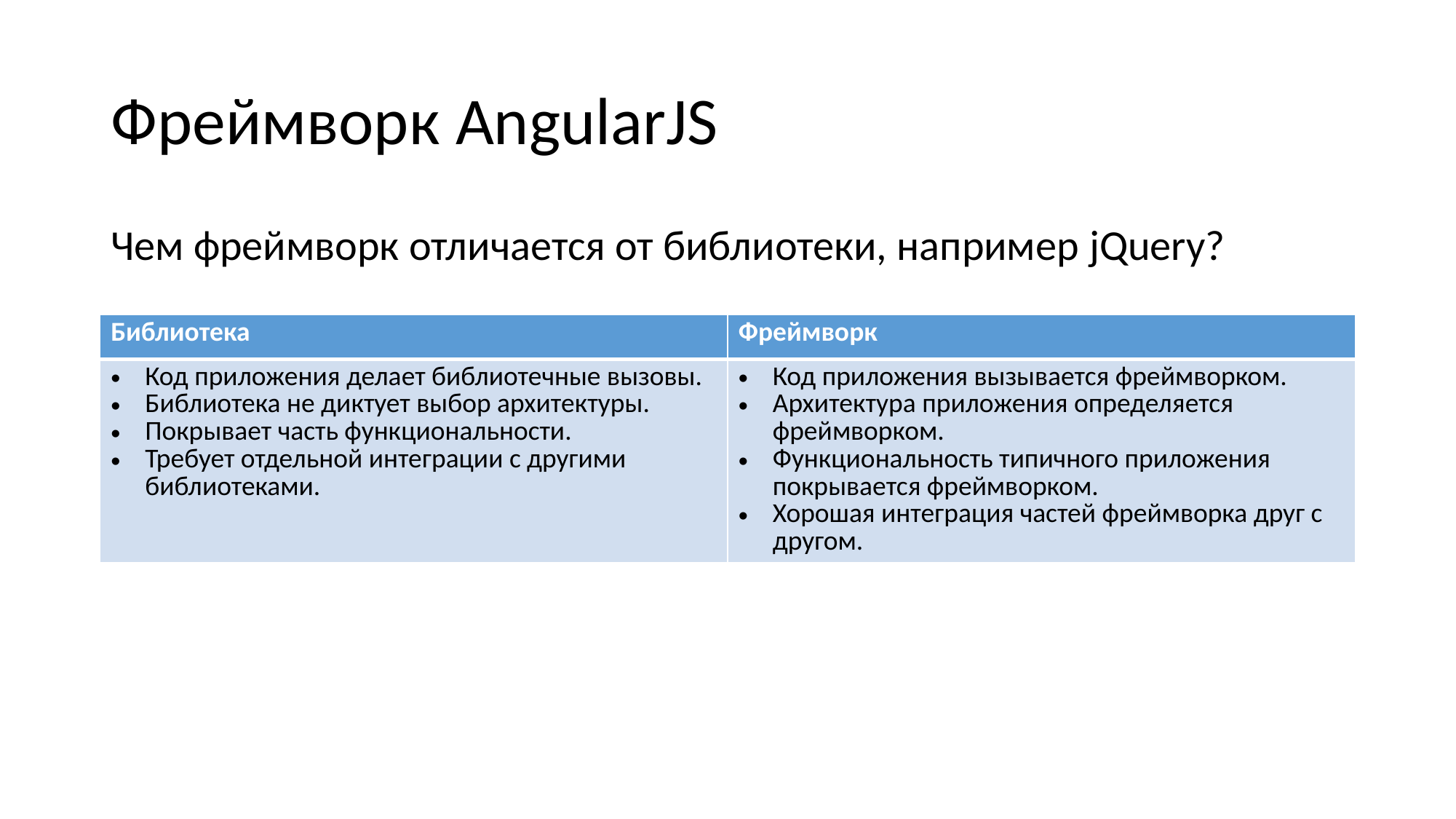

# Фреймворк AngularJS
Чем фреймворк отличается от библиотеки, например jQuery?

| Библиотека | Фреймворк |
| --- | --- |
| Код приложения делает библиотечные вызовы. Библиотека не диктует выбор архитектуры. Покрывает часть функциональности. Требует отдельной интеграции с другими библиотеками. | Код приложения вызывается фреймворком. Архитектура приложения определяется фреймворком. Функциональность типичного приложения покрывается фреймворком. Хорошая интеграция частей фреймворка друг с другом. |